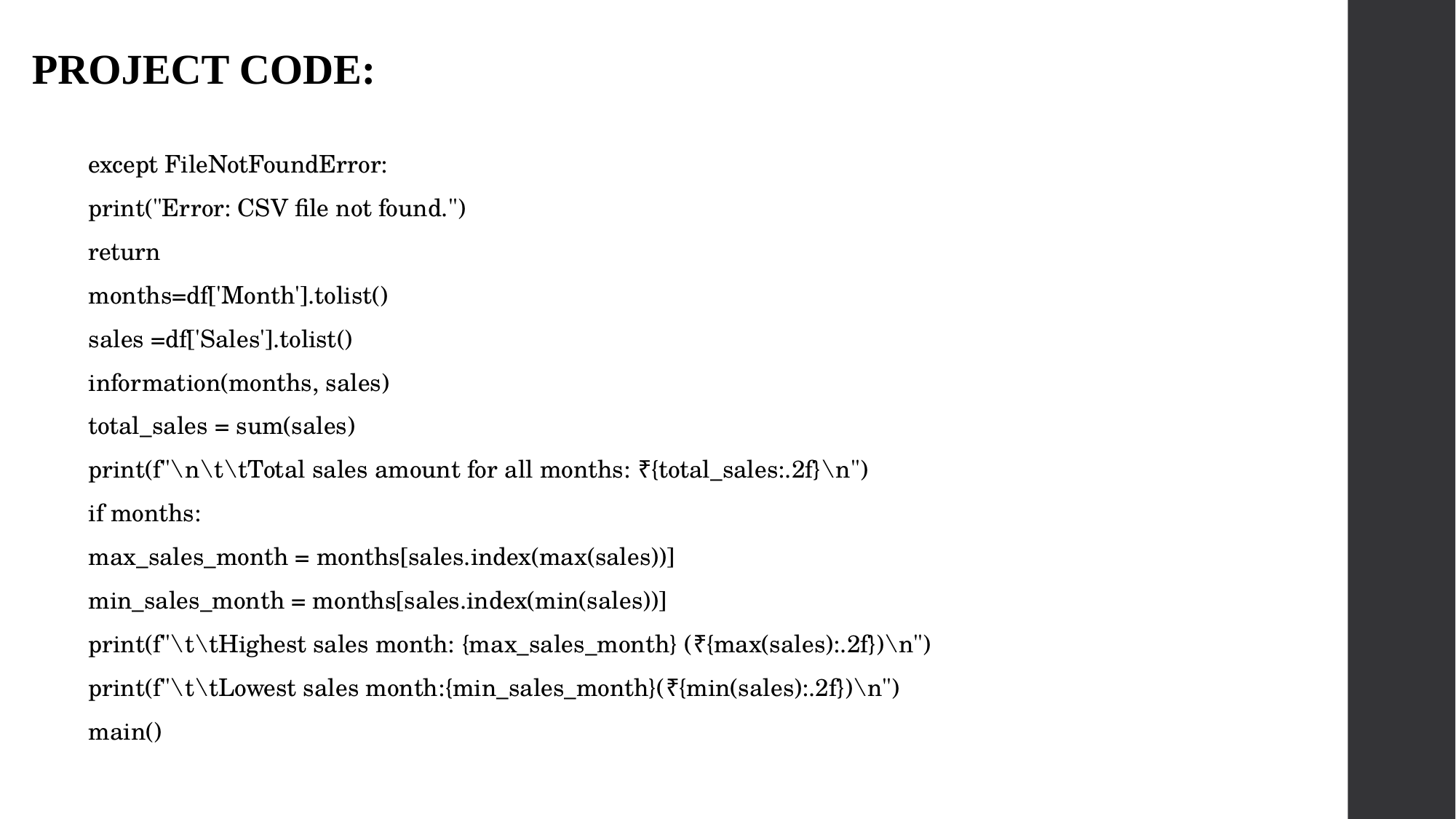

PROJECT CODE:
except FileNotFoundError:
print("Error: CSV file not found.")
return
months=df['Month'].tolist()
sales =df['Sales'].tolist()
information(months, sales)
total_sales = sum(sales)
print(f"\n\t\tTotal sales amount for all months: ₹{total_sales:.2f}\n")
if months:
max_sales_month = months[sales.index(max(sales))]
min_sales_month = months[sales.index(min(sales))]
print(f"\t\tHighest sales month: {max_sales_month} (₹{max(sales):.2f})\n")
print(f"\t\tLowest sales month:{min_sales_month}(₹{min(sales):.2f})\n")
main()